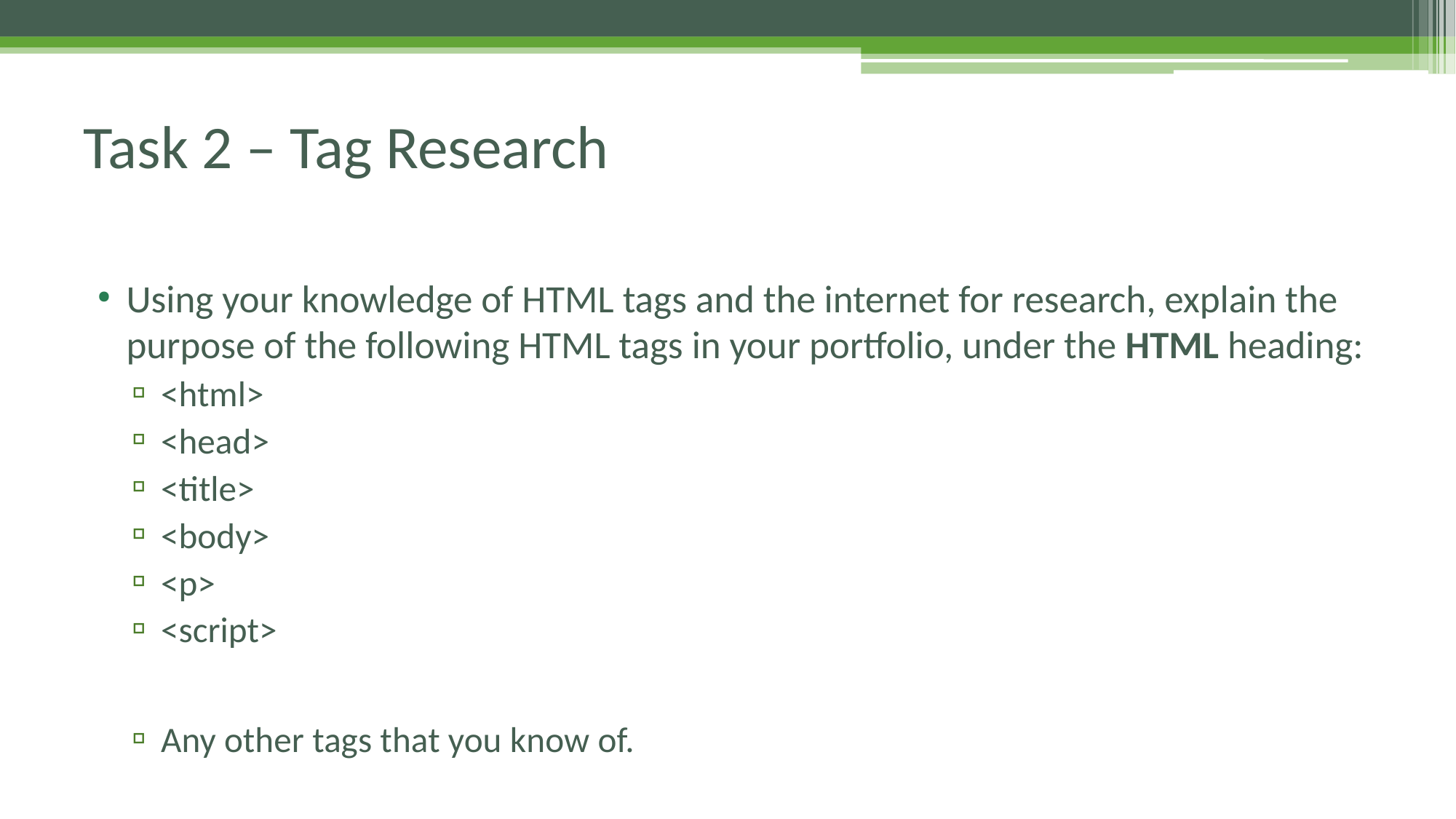

# Task 2 – Tag Research
Using your knowledge of HTML tags and the internet for research, explain the purpose of the following HTML tags in your portfolio, under the HTML heading:
<html>
<head>
<title>
<body>
<p>
<script>

Any other tags that you know of.